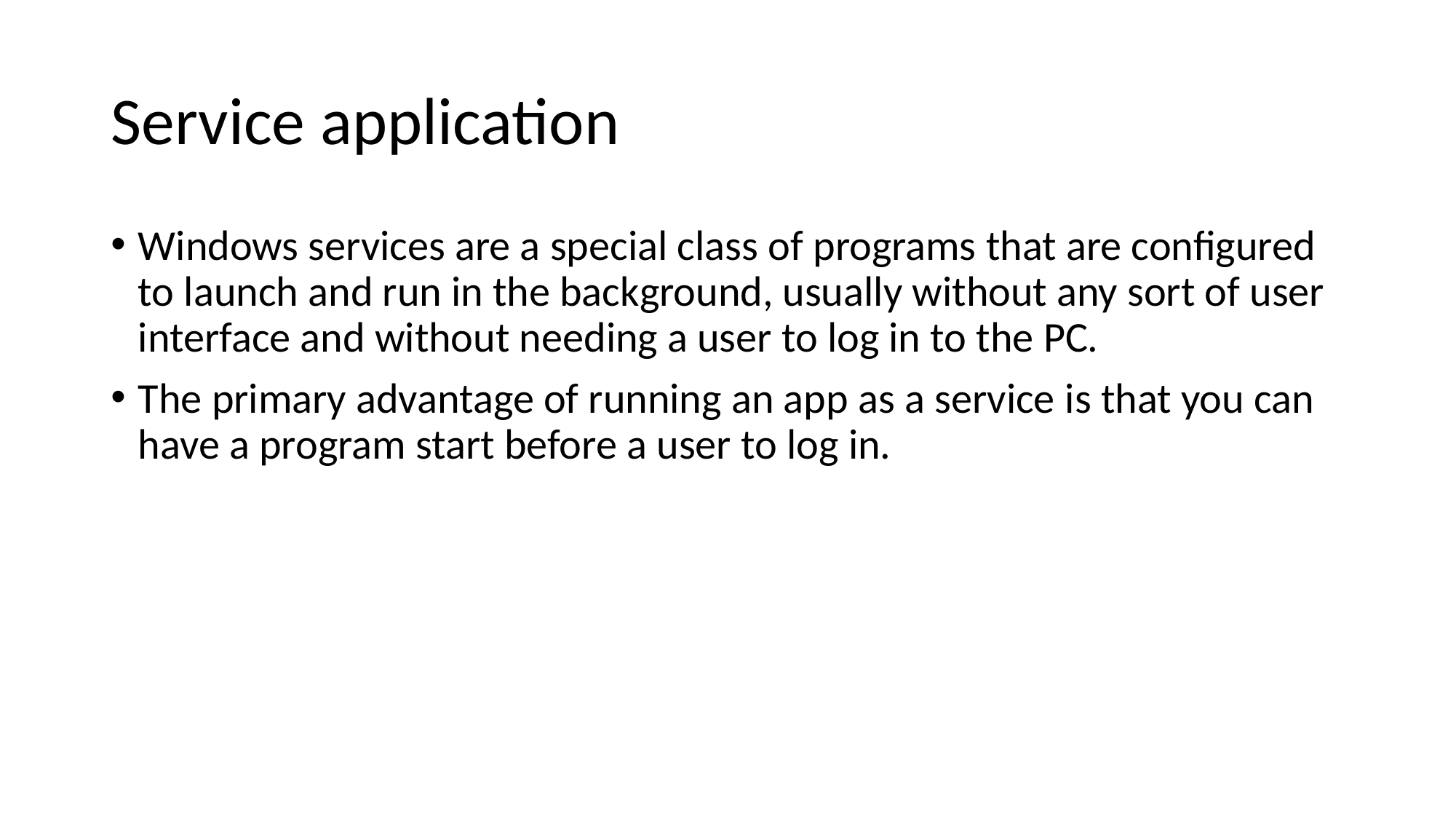

# Service application
Windows services are a special class of programs that are configured to launch and run in the background, usually without any sort of user interface and without needing a user to log in to the PC.
The primary advantage of running an app as a service is that you can have a program start before a user to log in.